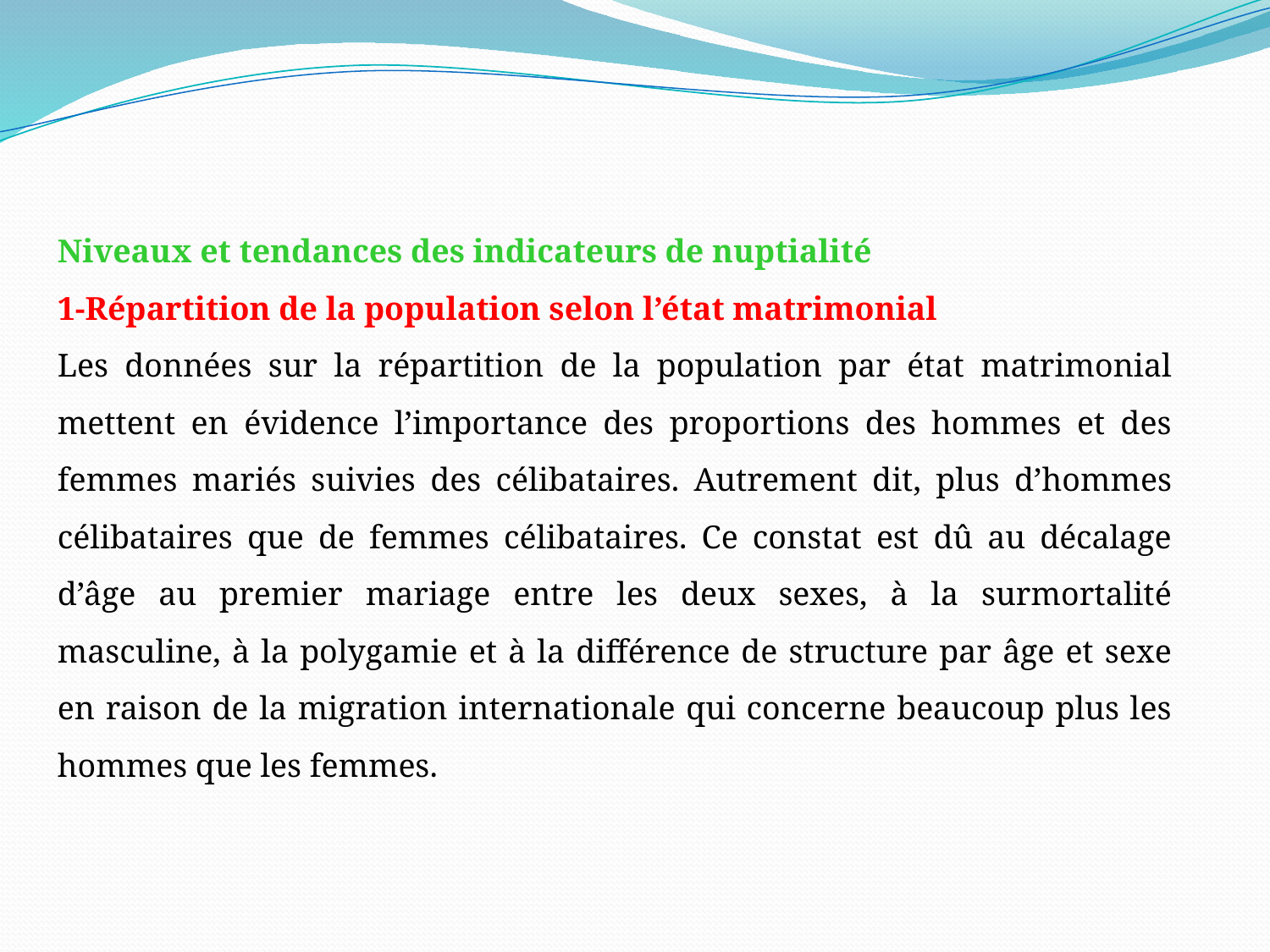

Niveaux et tendances des indicateurs de nuptialité
1-Répartition de la population selon l’état matrimonial
Les données sur la répartition de la population par état matrimonial mettent en évidence l’importance des proportions des hommes et des femmes mariés suivies des célibataires. Autrement dit, plus d’hommes célibataires que de femmes célibataires. Ce constat est dû au décalage d’âge au premier mariage entre les deux sexes, à la surmortalité masculine, à la polygamie et à la différence de structure par âge et sexe en raison de la migration internationale qui concerne beaucoup plus les hommes que les femmes.